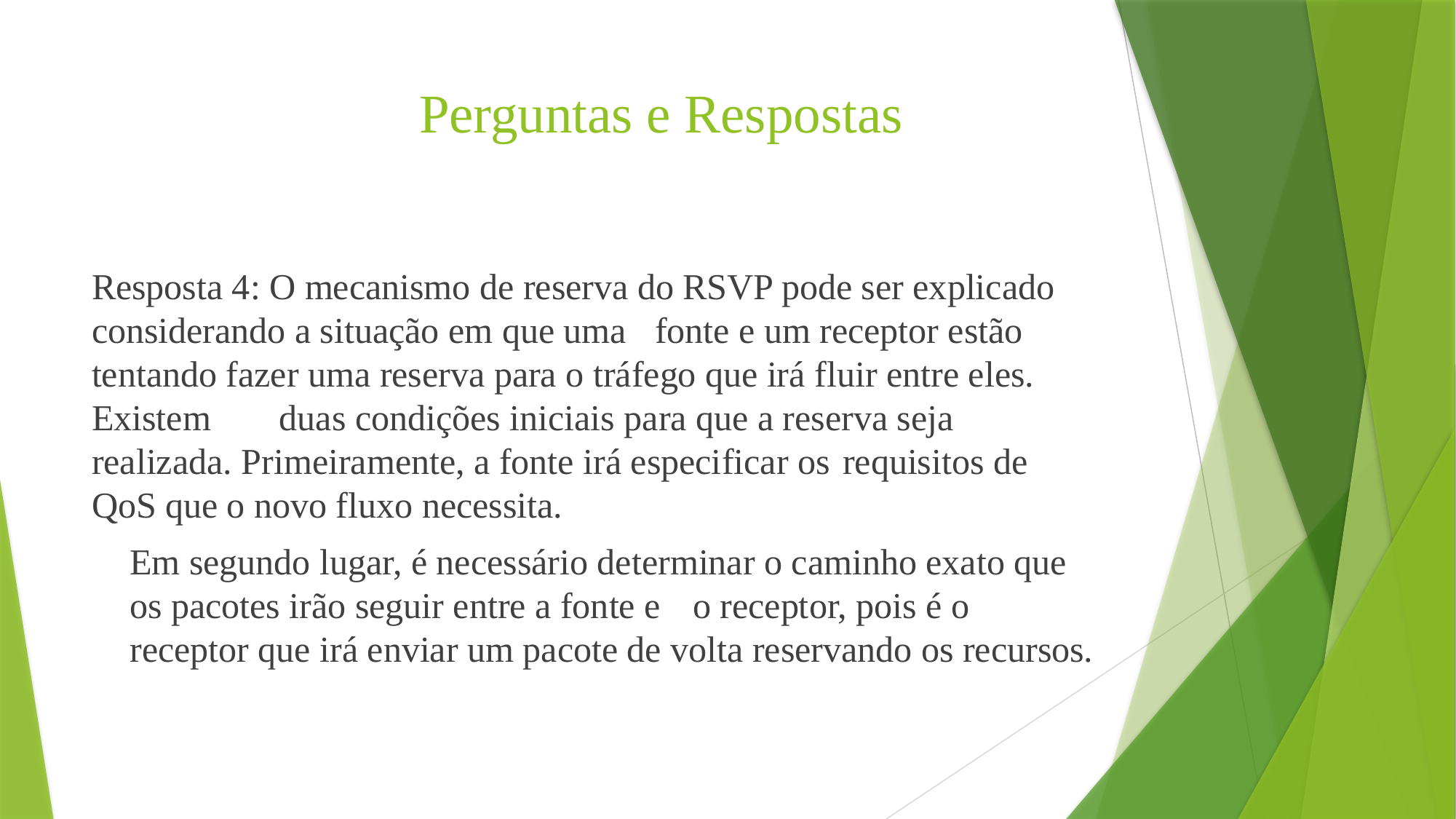

# Perguntas e Respostas
Resposta 4: O mecanismo de reserva do RSVP pode ser explicado considerando a situação em que uma 	fonte e um receptor estão tentando fazer uma reserva para o tráfego que irá fluir entre eles. Existem 	duas condições iniciais para que a reserva seja realizada. Primeiramente, a fonte irá especificar os 	requisitos de QoS que o novo fluxo necessita.
	Em segundo lugar, é necessário determinar o caminho exato que os pacotes irão seguir entre a fonte e 	o receptor, pois é o receptor que irá enviar um pacote de volta reservando os recursos.